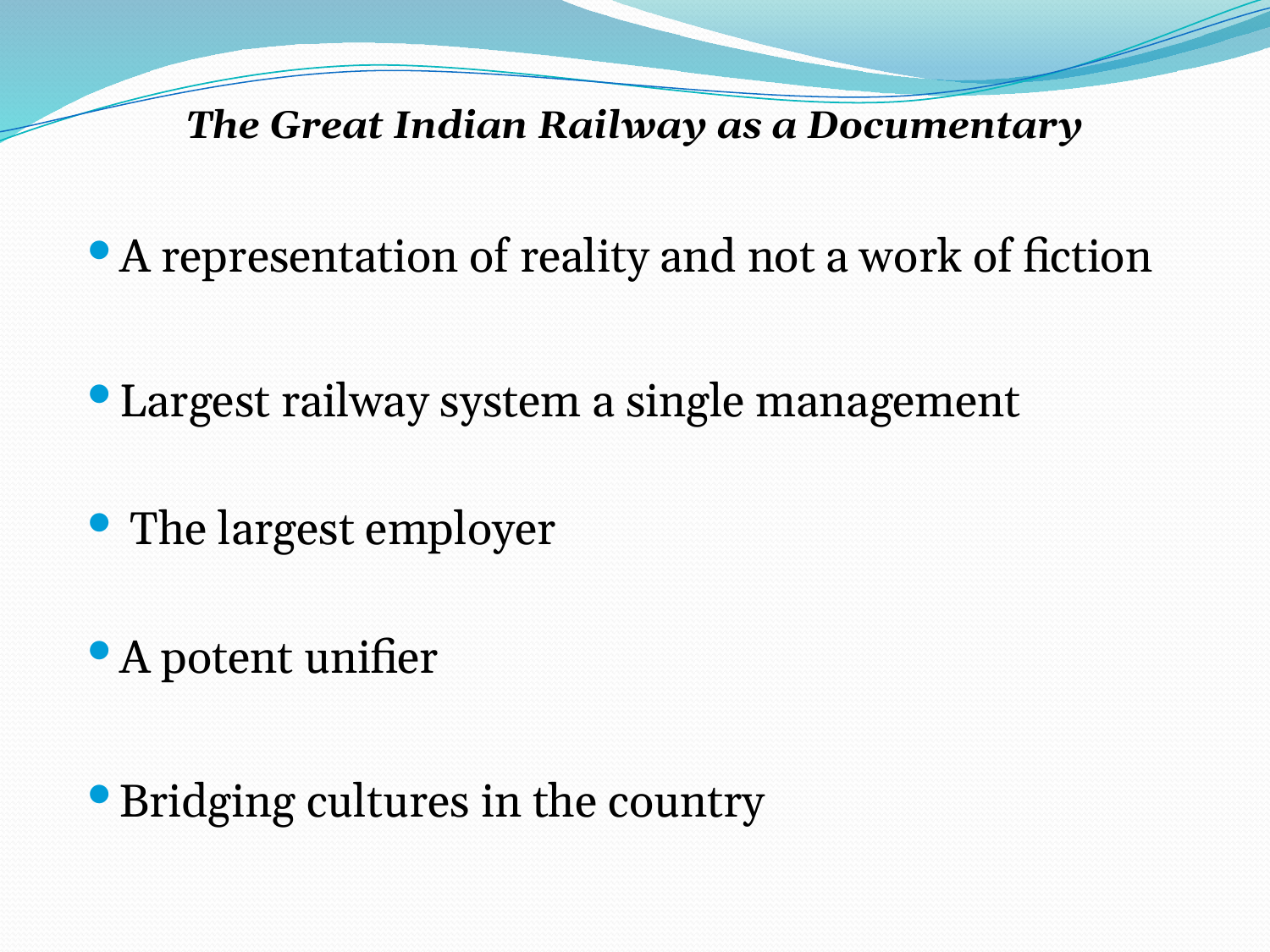

# The Great Indian Railway as a Documentary

A representation of reality and not a work of fiction

Largest railway system a single management

 The largest employer

A potent unifier

Bridging cultures in the country